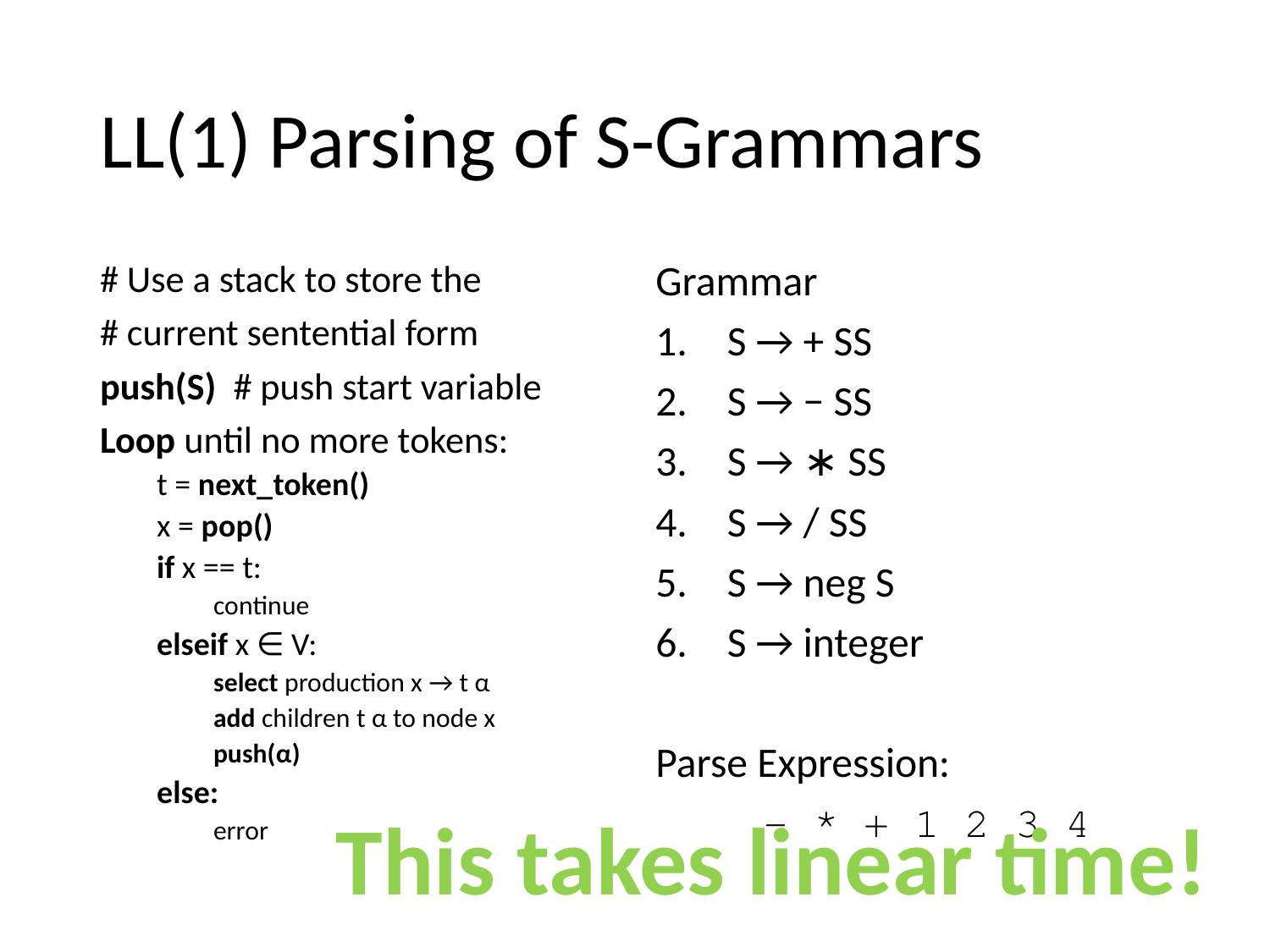

# LL(1) Parsing of S-Grammars
# Use a stack to store the
# current sentential form
push(S)  # push start variable
Loop until no more tokens:
t = next_token()
x = pop()
if x == t:
continue
elseif x ∈ V:
select production x → t α
add children t α to node x
push(α)
else:
error

Grammar
S → + SS
S → − SS
S → ∗ SS
S → / SS
S → neg S
S → integer

Parse Expression:
	- * + 1 2 3 4

This takes linear time!